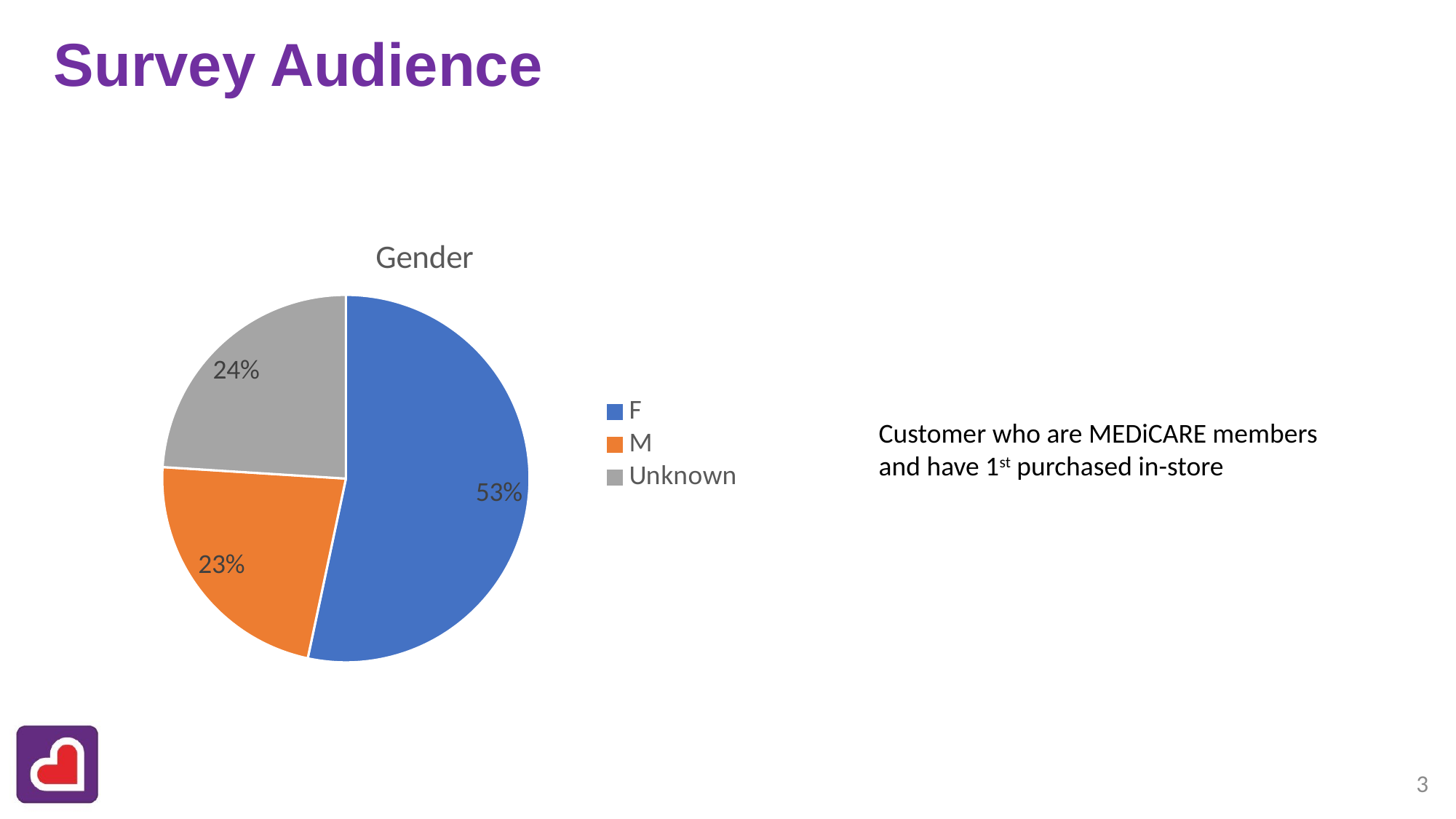

# Survey Audience

### Chart: Gender

| Category | Total |
|---|---|
| F | 0.5333333333333333 |
| M | 0.22666666666666666 |
| Unknown | 0.24 |
Customer who are MEDiCARE members and have 1st purchased in-store
3